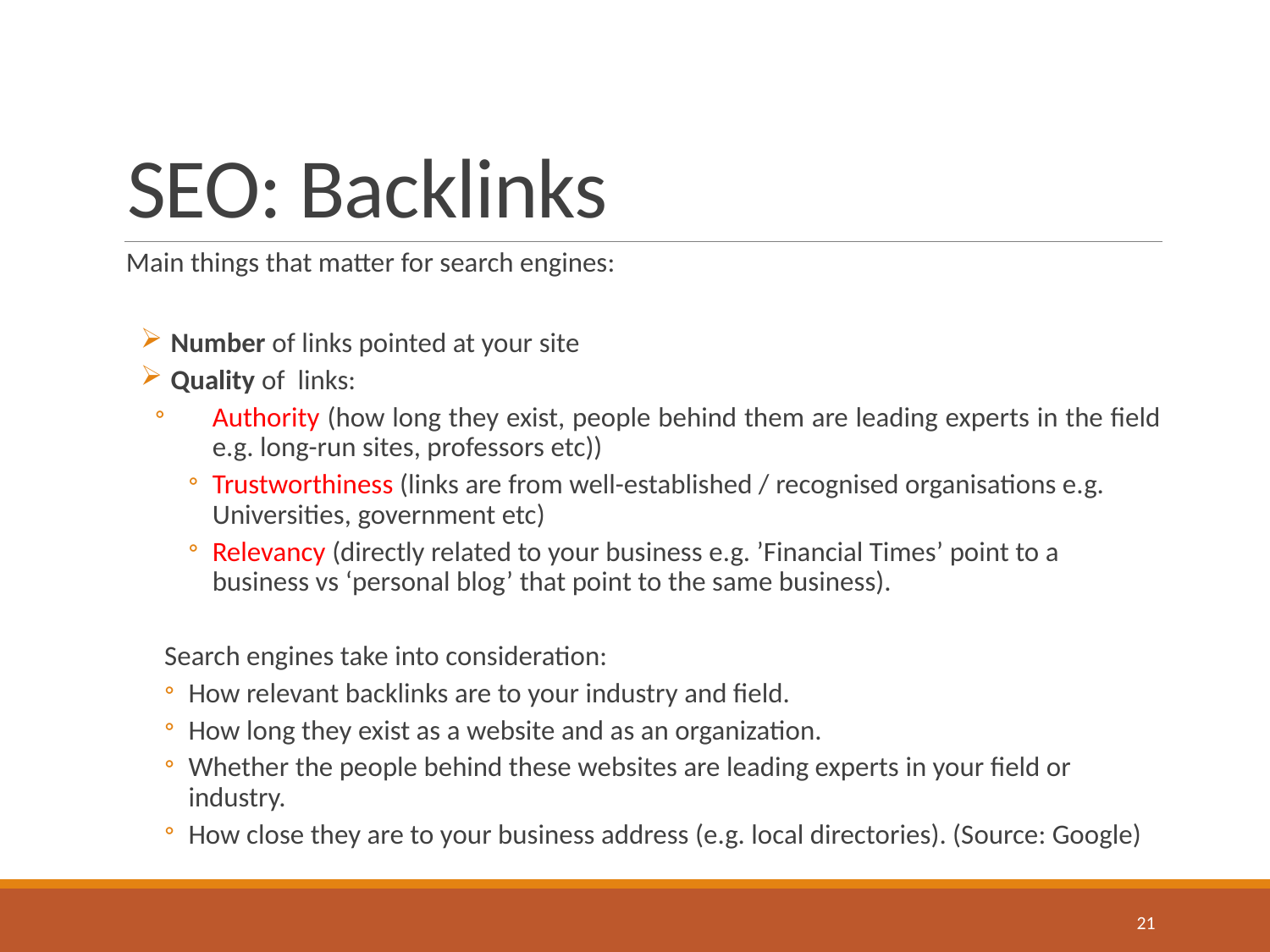

# SEO: Backlinks
Main things that matter for search engines:

 Number of links pointed at your site
 Quality of  links:
Authority (how long they exist, people behind them are leading experts in the field e.g. long-run sites, professors etc))
Trustworthiness (links are from well-established / recognised organisations e.g. Universities, government etc)
Relevancy (directly related to your business e.g. ’Financial Times’ point to a business vs ‘personal blog’ that point to the same business).

Search engines take into consideration:
How relevant backlinks are to your industry and field.
How long they exist as a website and as an organization.
Whether the people behind these websites are leading experts in your field or industry.
How close they are to your business address (e.g. local directories). (Source: Google)

21